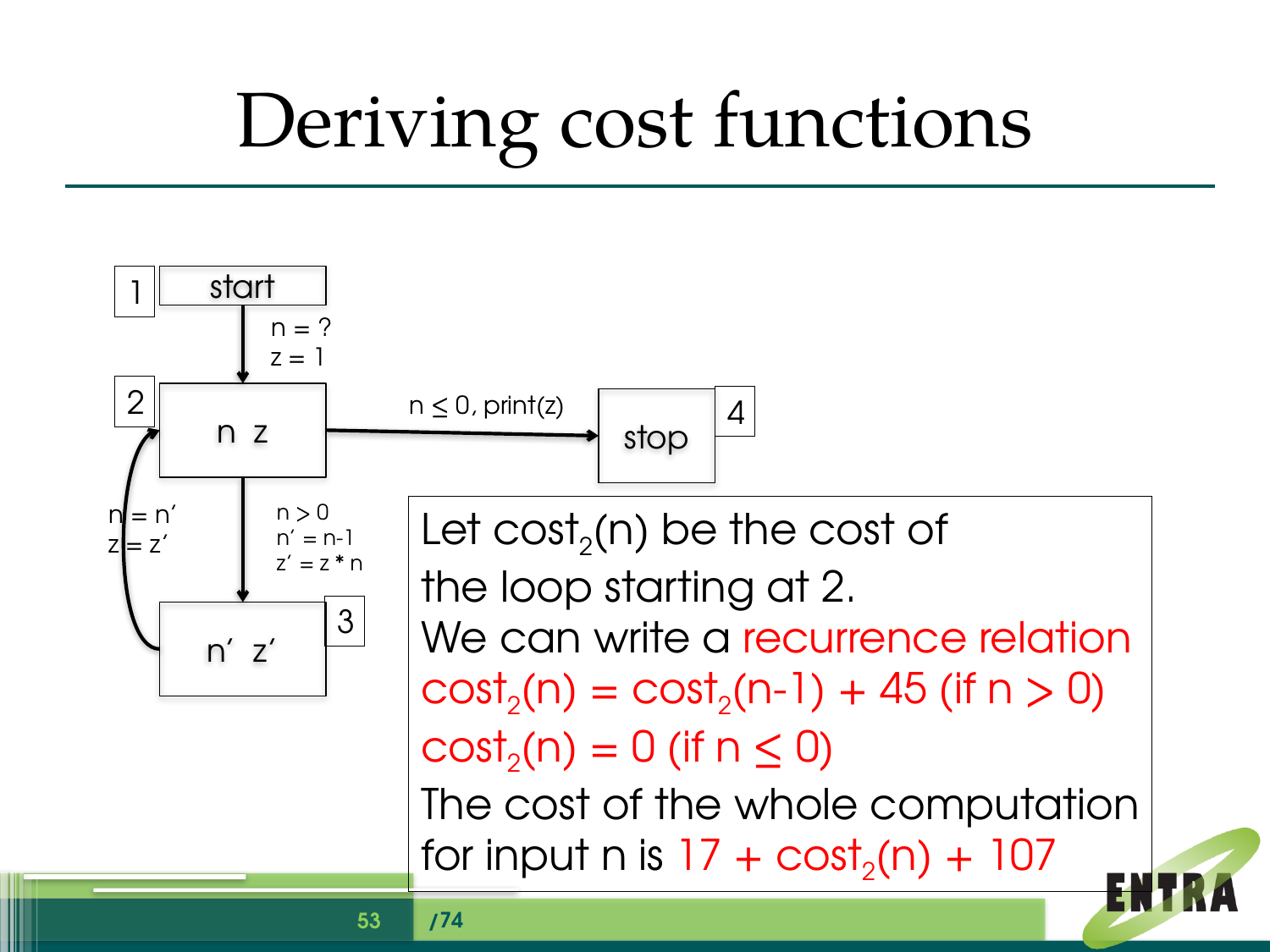

# Deriving cost functions
start
n = ?
z = 1
n  z
n ≤ 0, print(z)
stop
n = n’
z = z’
n > 0
n’ = n-1
z’ = z * n
n’  z’
1
2
4
Let cost2(n) be the cost of
the loop starting at 2.
We can write a recurrence relation
cost2(n) = cost2(n-1) + 45 (if n > 0)
cost2(n) = 0 (if n ≤ 0)
The cost of the whole computation
for input n is 17 + cost2(n) + 107
3
/74
53